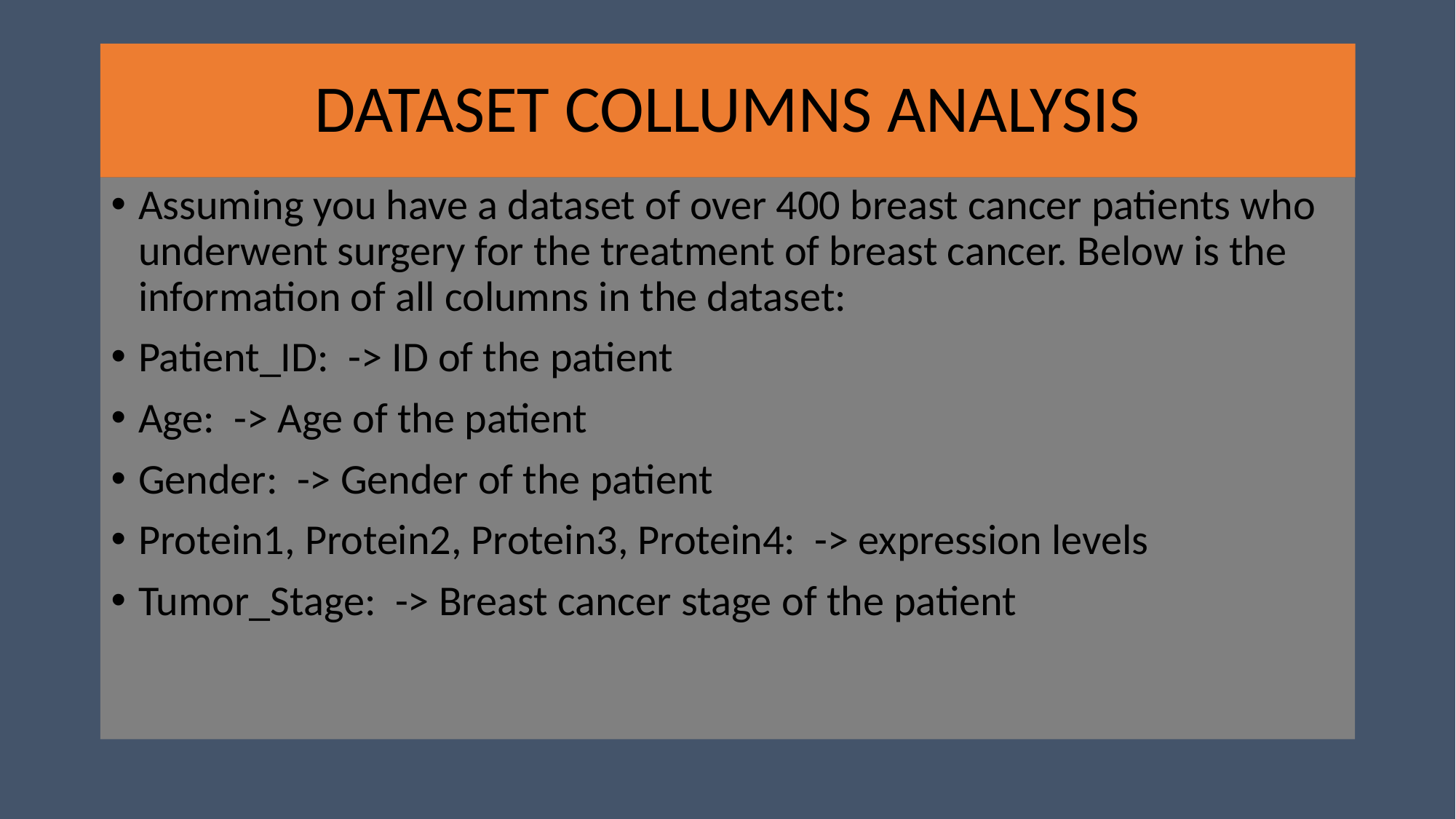

# DATASET COLLUMNS ANALYSIS
Assuming you have a dataset of over 400 breast cancer patients who underwent surgery for the treatment of breast cancer. Below is the information of all columns in the dataset:
Patient_ID:  -> ID of the patient
Age:  -> Age of the patient
Gender:  -> Gender of the patient
Protein1, Protein2, Protein3, Protein4:  -> expression levels
Tumor_Stage:  -> Breast cancer stage of the patient